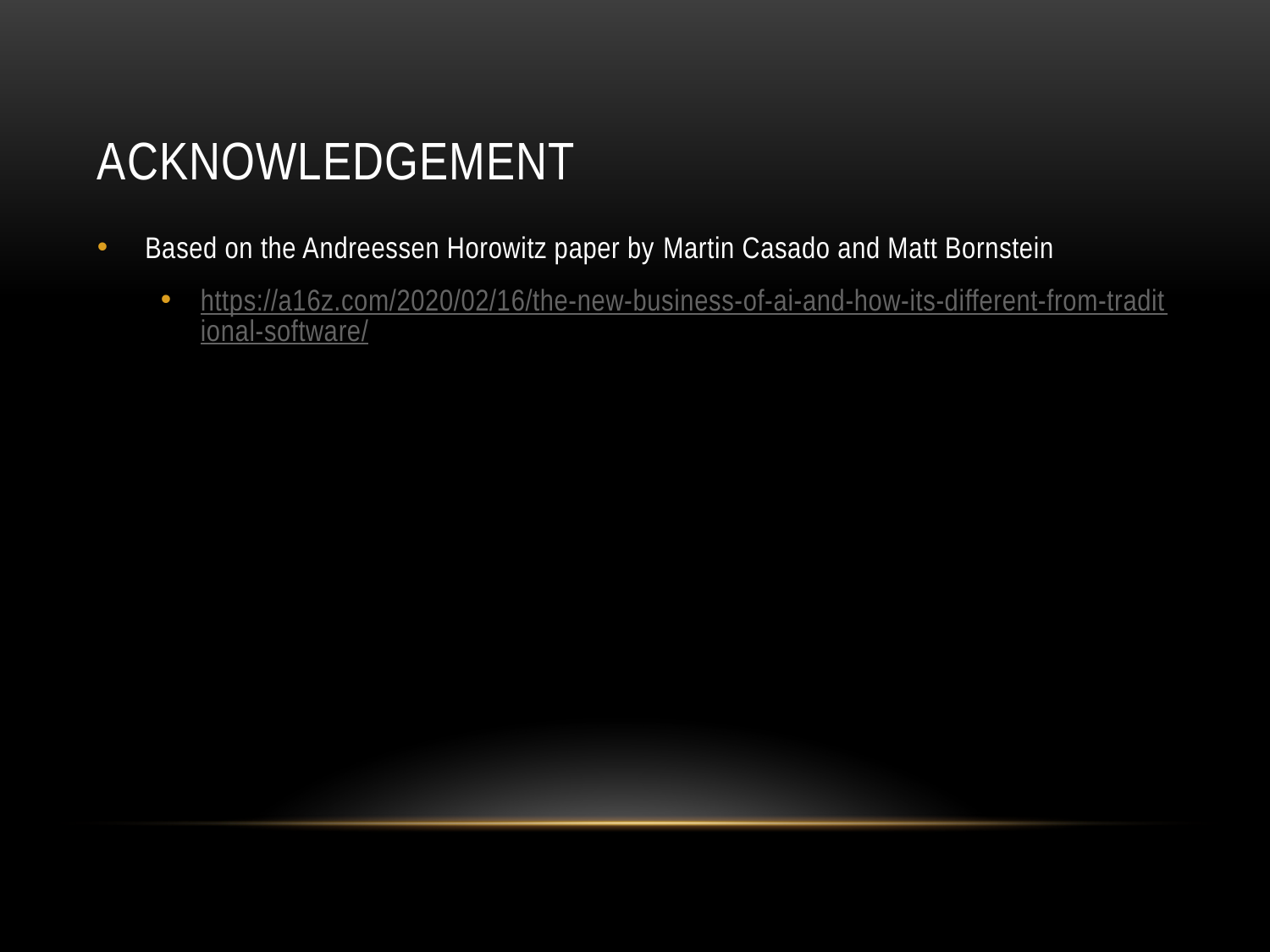

# acknowledgement
Based on the Andreessen Horowitz paper by Martin Casado and Matt Bornstein
https://a16z.com/2020/02/16/the-new-business-of-ai-and-how-its-different-from-traditional-software/